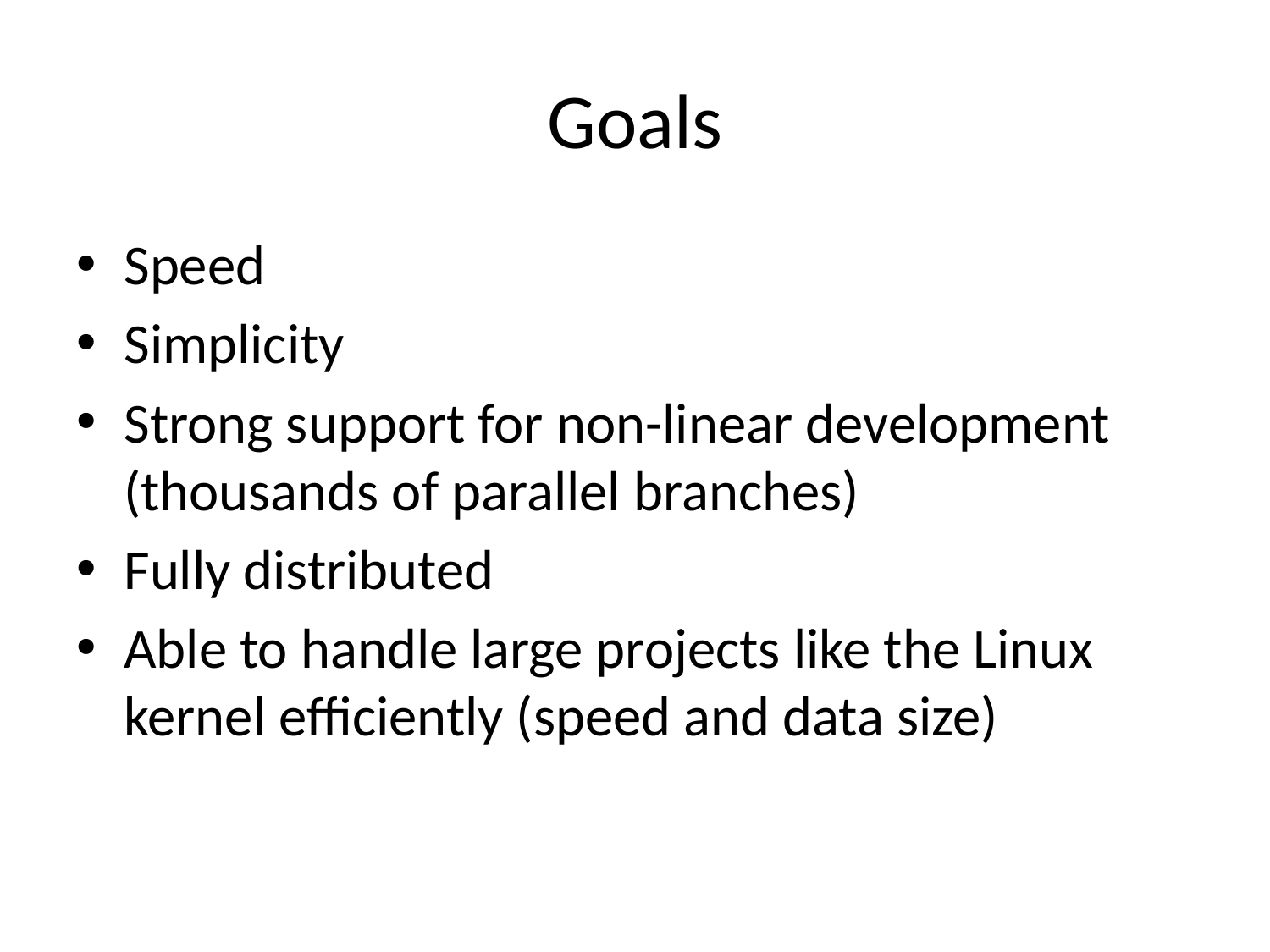

# Goals
Speed
Simplicity
Strong support for non-linear development (thousands of parallel branches)
Fully distributed
Able to handle large projects like the Linux kernel efficiently (speed and data size)